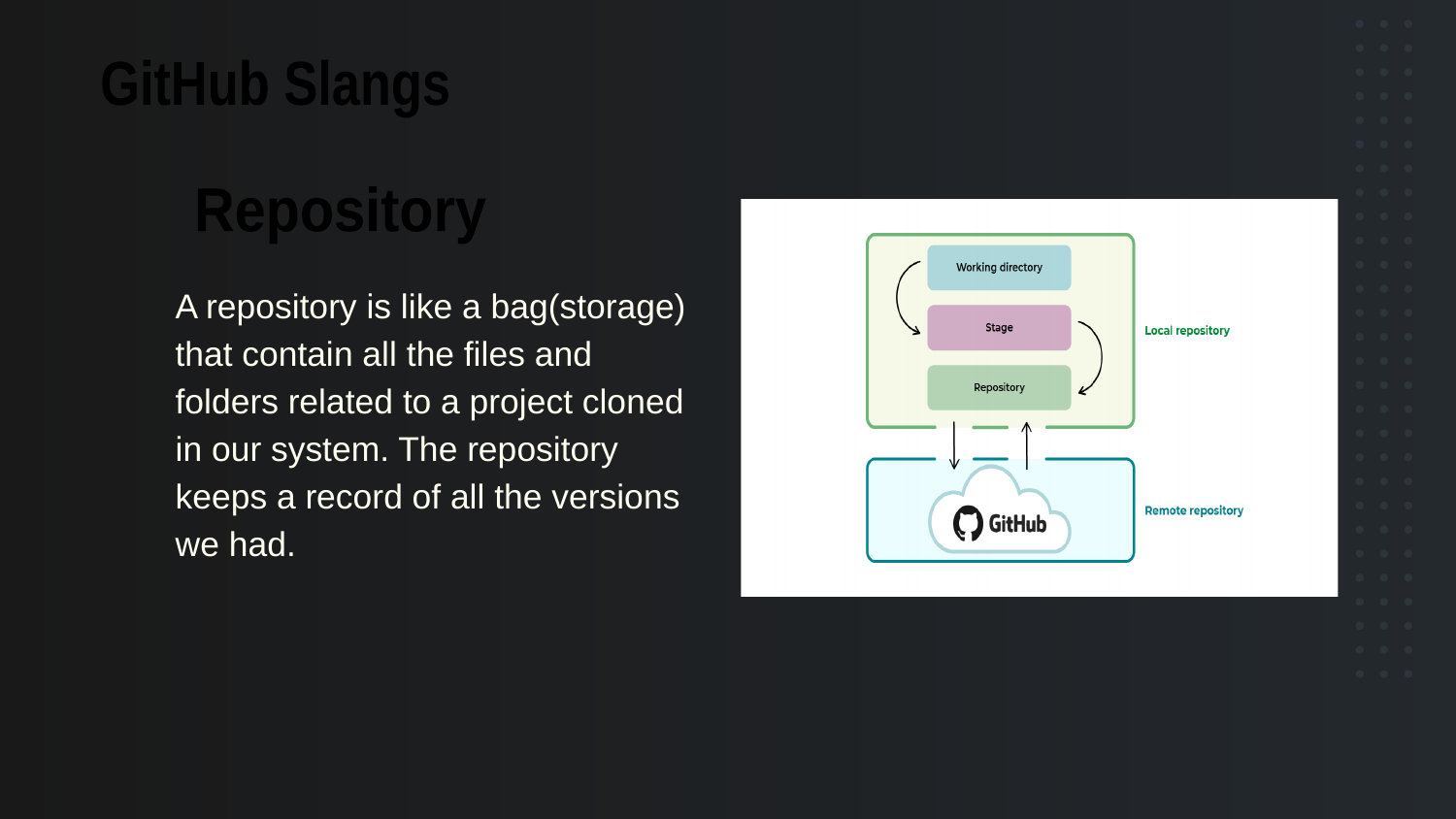

GitHub Slangs
Repository

A repository is like a bag(storage) that contain all the files and folders related to a project cloned in our system. The repository keeps a record of all the versions we had.